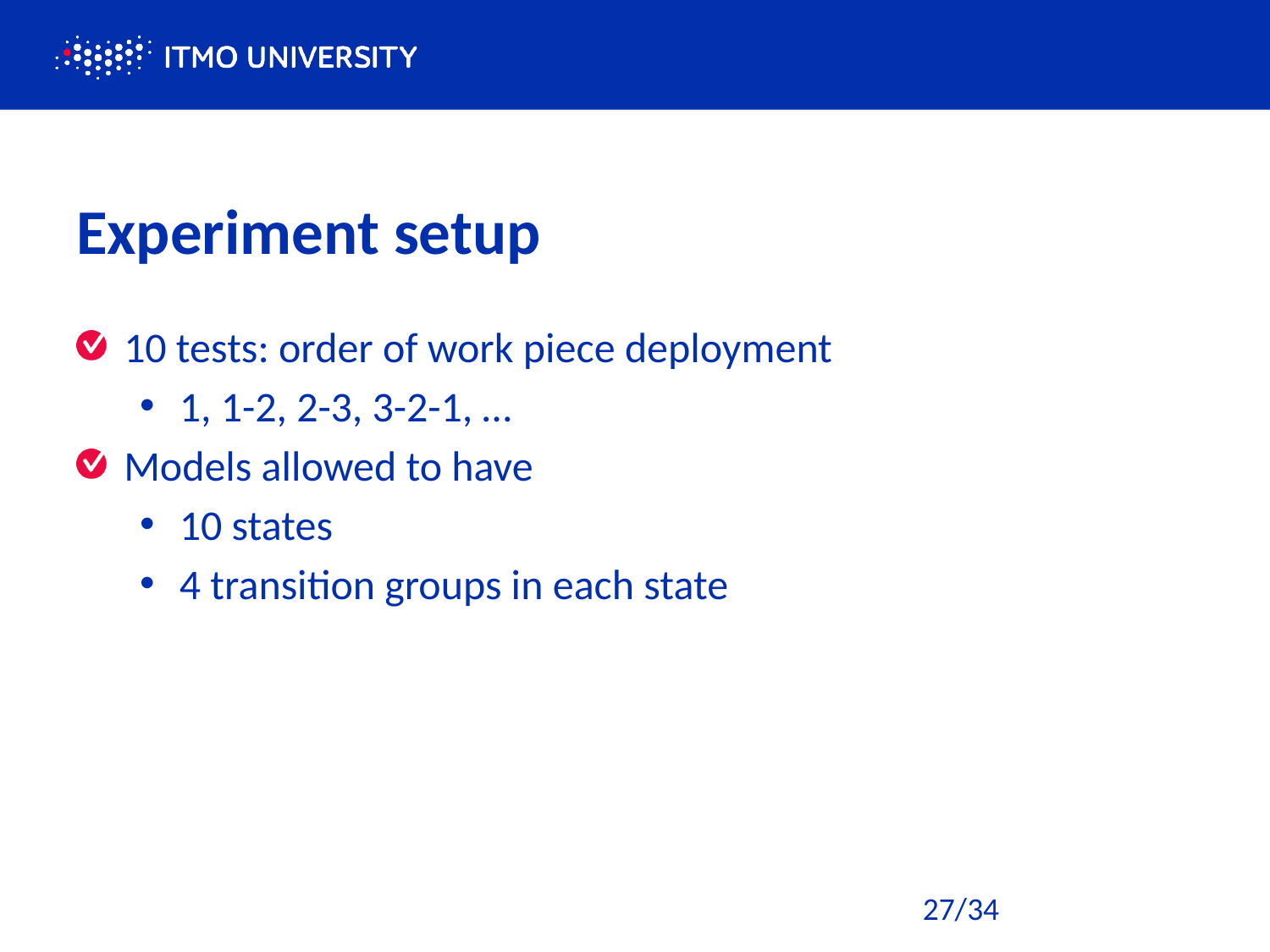

# Experiment setup
10 tests: order of work piece deployment
1, 1-2, 2-3, 3-2-1, …
Models allowed to have
10 states
4 transition groups in each state

27/34